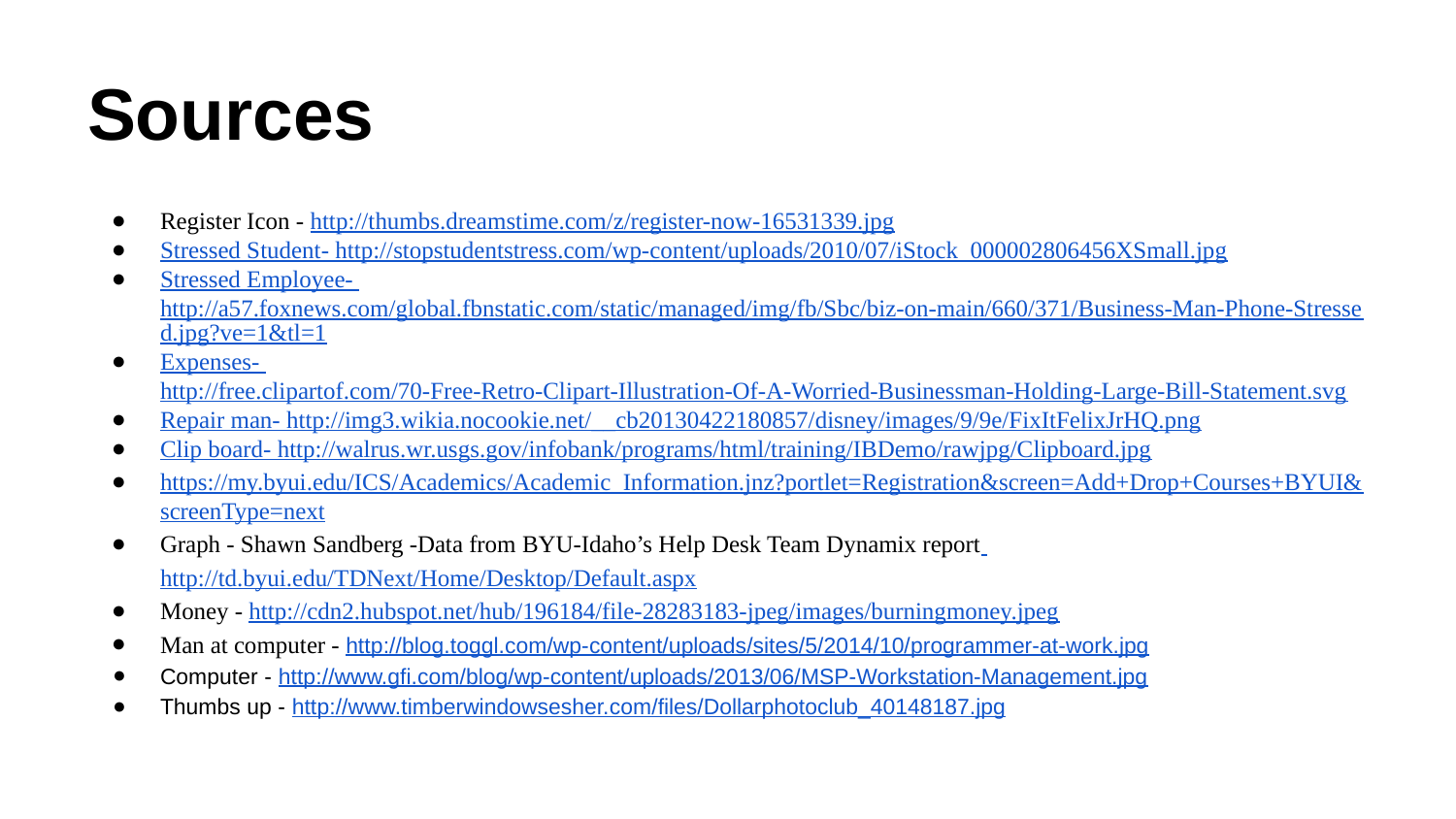

# Sources
Register Icon - http://thumbs.dreamstime.com/z/register-now-16531339.jpg
Stressed Student- http://stopstudentstress.com/wp-content/uploads/2010/07/iStock_000002806456XSmall.jpg
Stressed Employee- http://a57.foxnews.com/global.fbnstatic.com/static/managed/img/fb/Sbc/biz-on-main/660/371/Business-Man-Phone-Stressed.jpg?ve=1&tl=1
Expenses- http://free.clipartof.com/70-Free-Retro-Clipart-Illustration-Of-A-Worried-Businessman-Holding-Large-Bill-Statement.svg
Repair man- http://img3.wikia.nocookie.net/__cb20130422180857/disney/images/9/9e/FixItFelixJrHQ.png
Clip board- http://walrus.wr.usgs.gov/infobank/programs/html/training/IBDemo/rawjpg/Clipboard.jpg
https://my.byui.edu/ICS/Academics/Academic_Information.jnz?portlet=Registration&screen=Add+Drop+Courses+BYUI&screenType=next
Graph - Shawn Sandberg -Data from BYU-Idaho’s Help Desk Team Dynamix report http://td.byui.edu/TDNext/Home/Desktop/Default.aspx
Money - http://cdn2.hubspot.net/hub/196184/file-28283183-jpeg/images/burningmoney.jpeg
Man at computer - http://blog.toggl.com/wp-content/uploads/sites/5/2014/10/programmer-at-work.jpg
Computer - http://www.gfi.com/blog/wp-content/uploads/2013/06/MSP-Workstation-Management.jpg
Thumbs up - http://www.timberwindowsesher.com/files/Dollarphotoclub_40148187.jpg